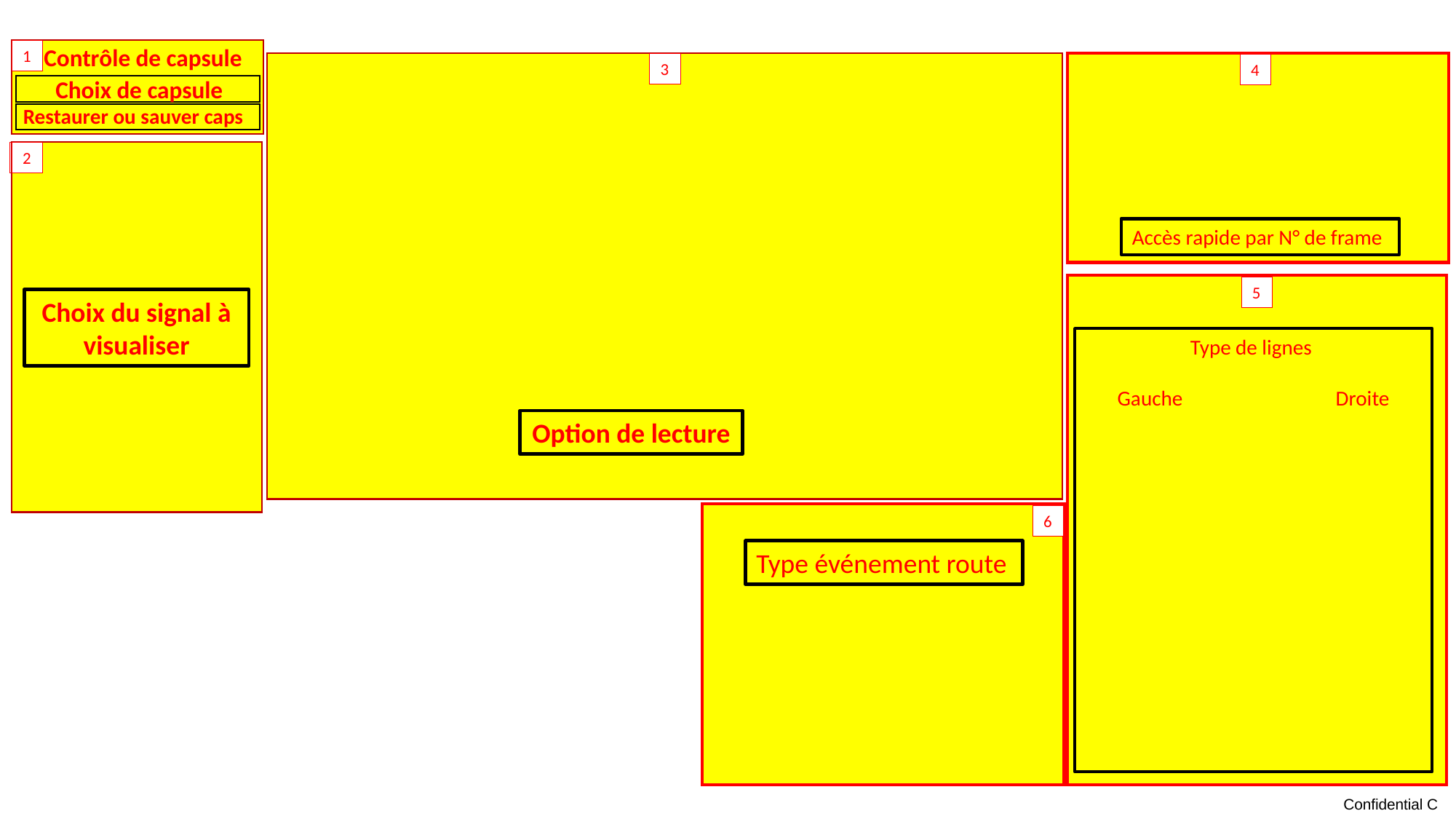

Contrôle de capsule

1

3
4
Choix de capsule

Restaurer ou sauver caps

2

2
Accès rapide par N° de frame

5
Choix du signal à visualiser
Type de lignes
Gauche		Droite

Option de lecture

6
Type événement route